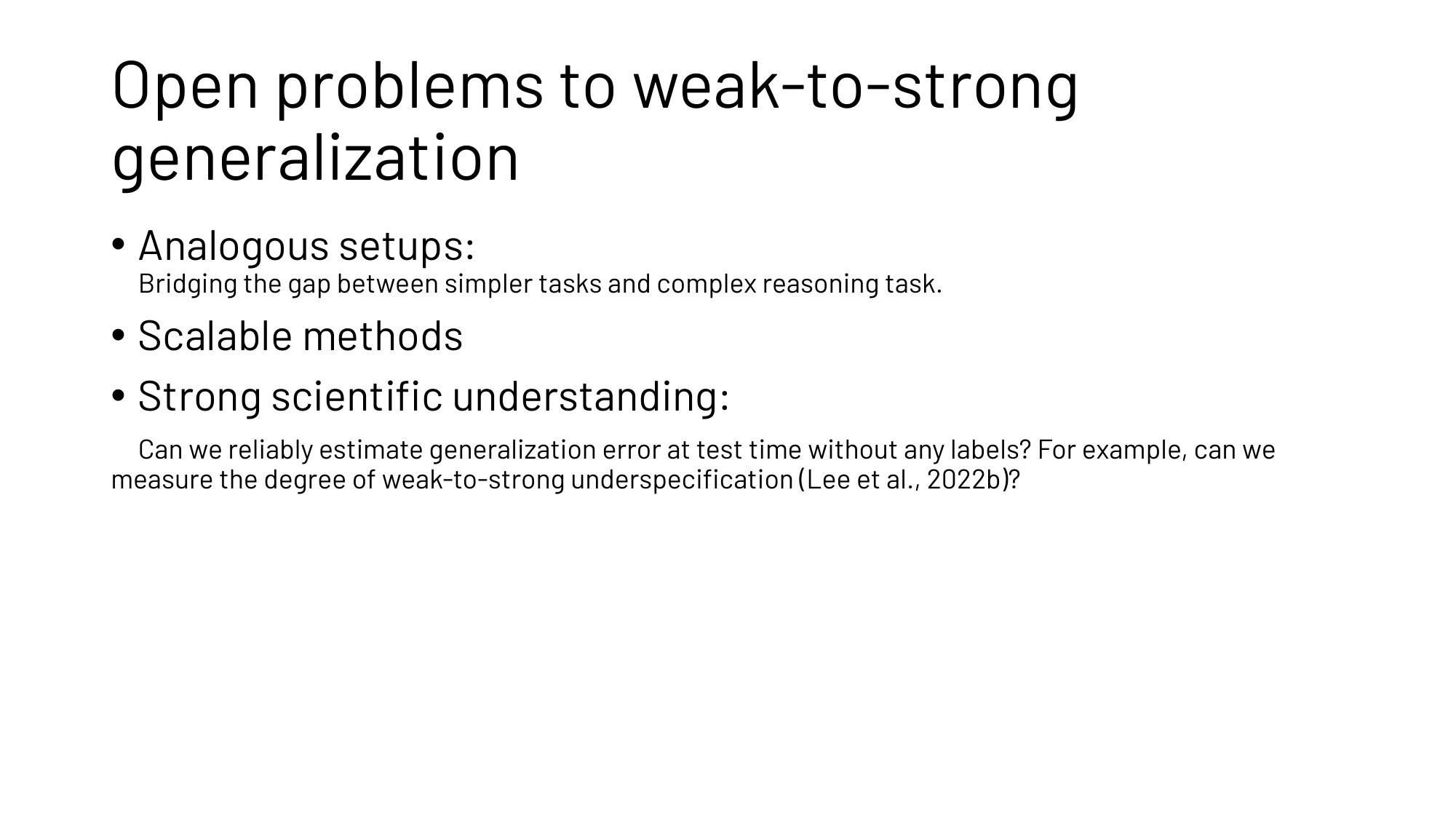

# Open problems to weak-to-strong generalization
Analogous setups:
Bridging the gap between simpler tasks and complex reasoning task.
Scalable methods
Strong scientific understanding:
     Can we reliably estimate generalization error at test time without any labels? For example, can we     measure the degree of weak-to-strong underspecification (Lee et al., 2022b)?